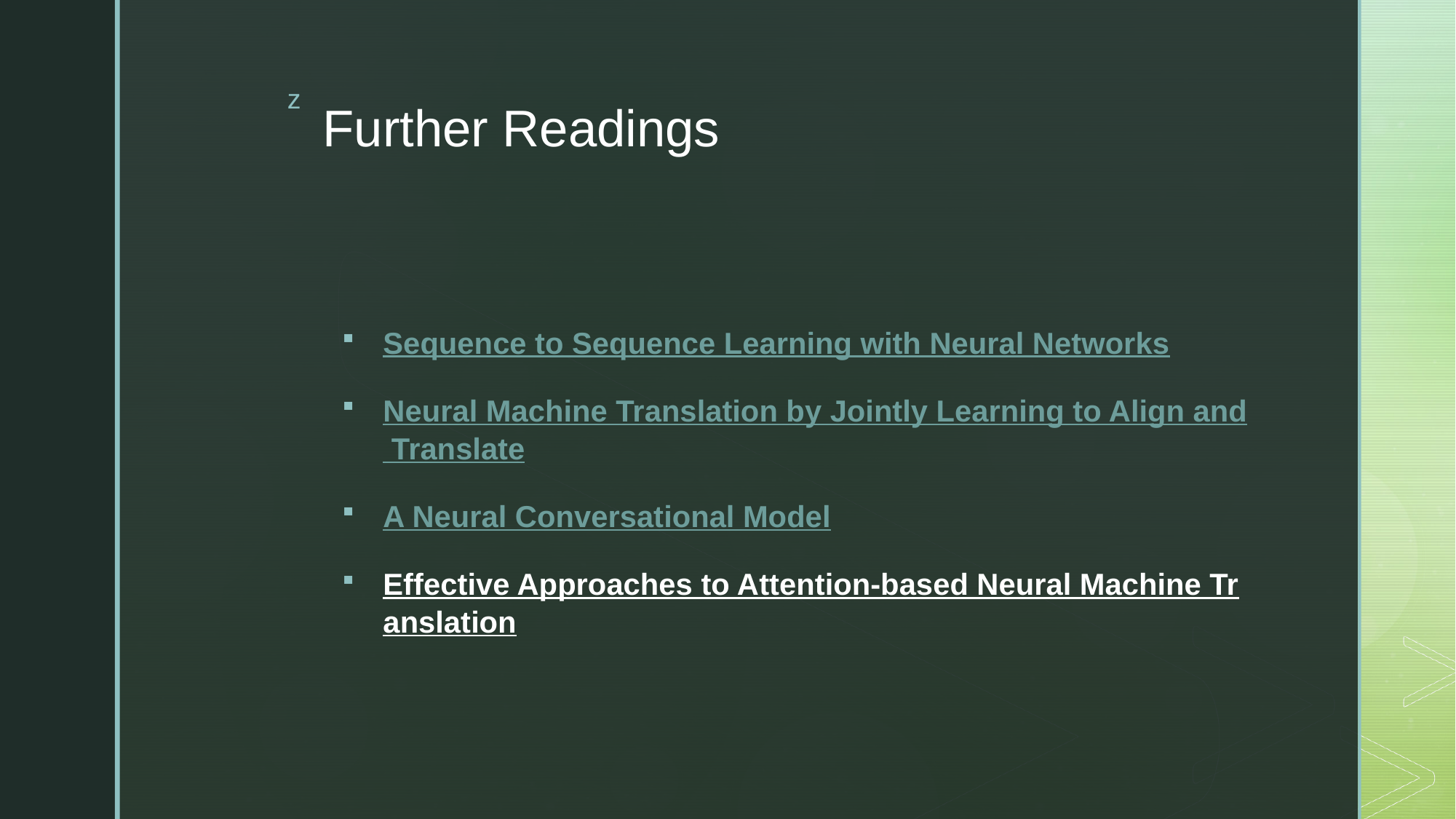

# Further Readings
Sequence to Sequence Learning with Neural Networks
Neural Machine Translation by Jointly Learning to Align and Translate
A Neural Conversational Model
Effective Approaches to Attention-based Neural Machine Translation